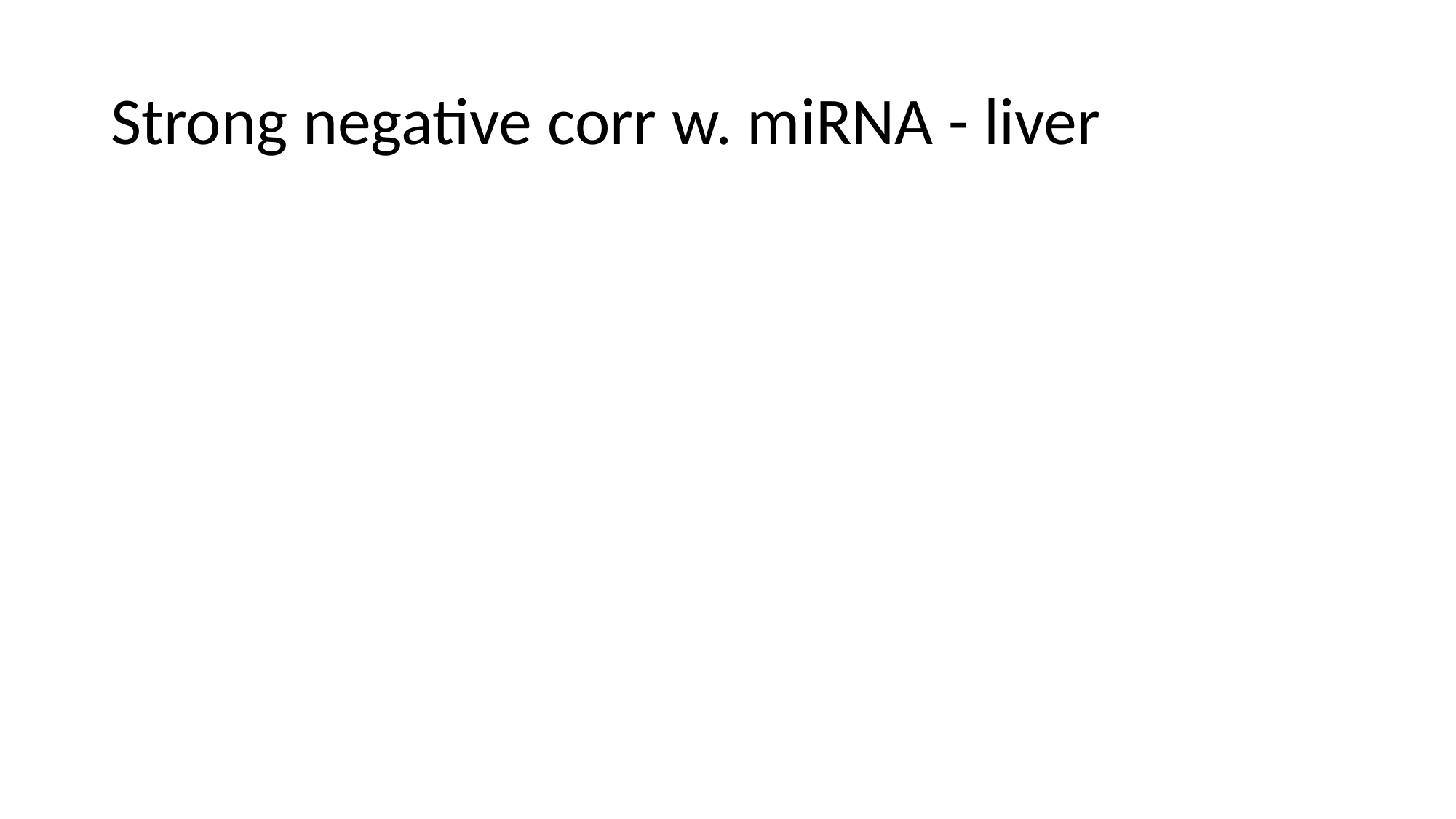

# Strong negative corr w. miRNA - liver